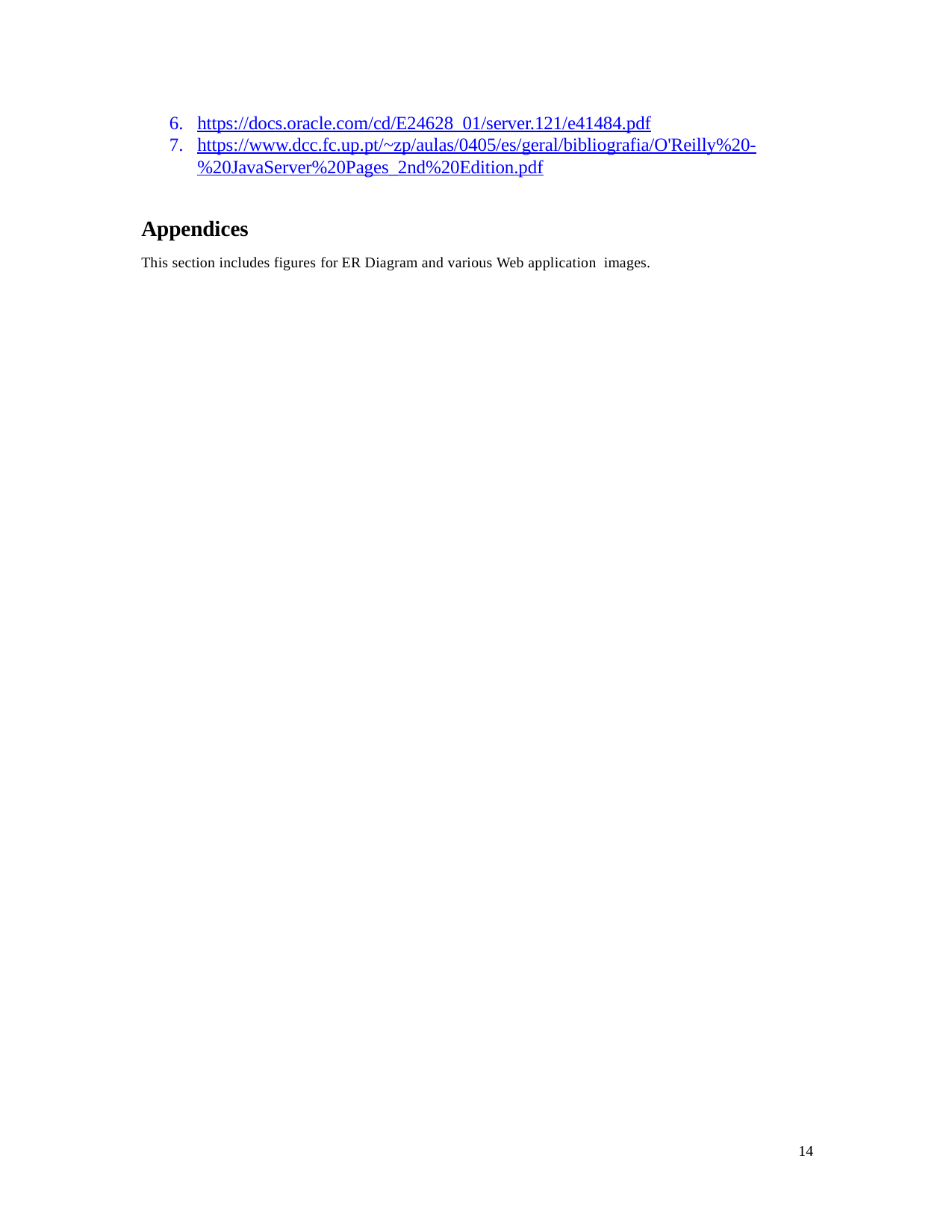

https://docs.oracle.com/cd/E24628_01/server.121/e41484.pdf
https://www.dcc.fc.up.pt/~zp/aulas/0405/es/geral/bibliografia/O'Reilly%20-
%20JavaServer%20Pages_2nd%20Edition.pdf

Appendices
This section includes figures for ER Diagram and various Web application images.
14